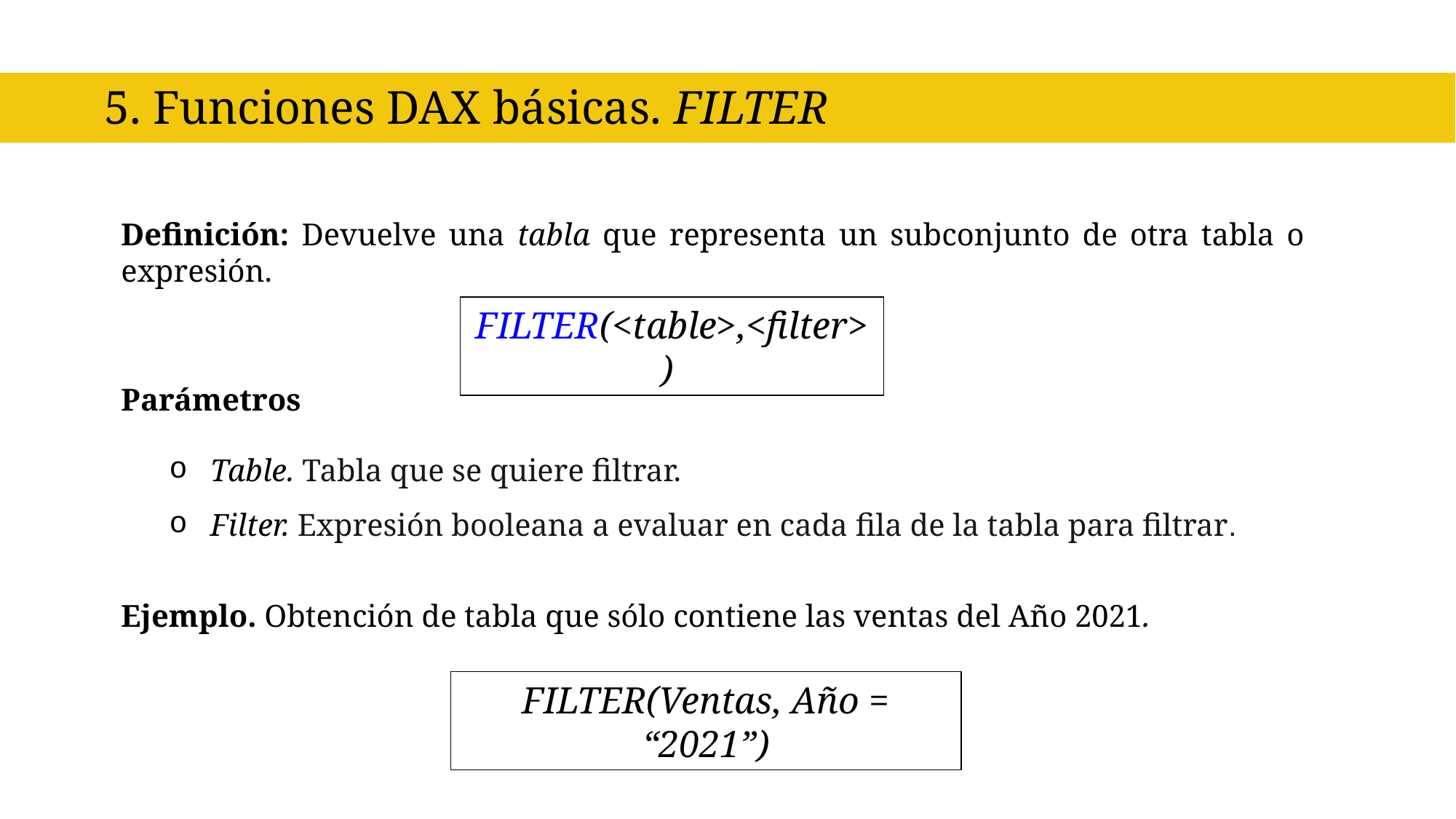

5. Funciones DAX básicas. FILTER
Definición: Devuelve una tabla que representa un subconjunto de otra tabla o expresión.
FILTER(<table>,<filter>)
Parámetros
Table. Tabla que se quiere filtrar.

Filter. Expresión booleana a evaluar en cada fila de la tabla para filtrar.
Ejemplo. Obtención de tabla que sólo contiene las ventas del Año 2021.
FILTER(Ventas, Año = “2021”)